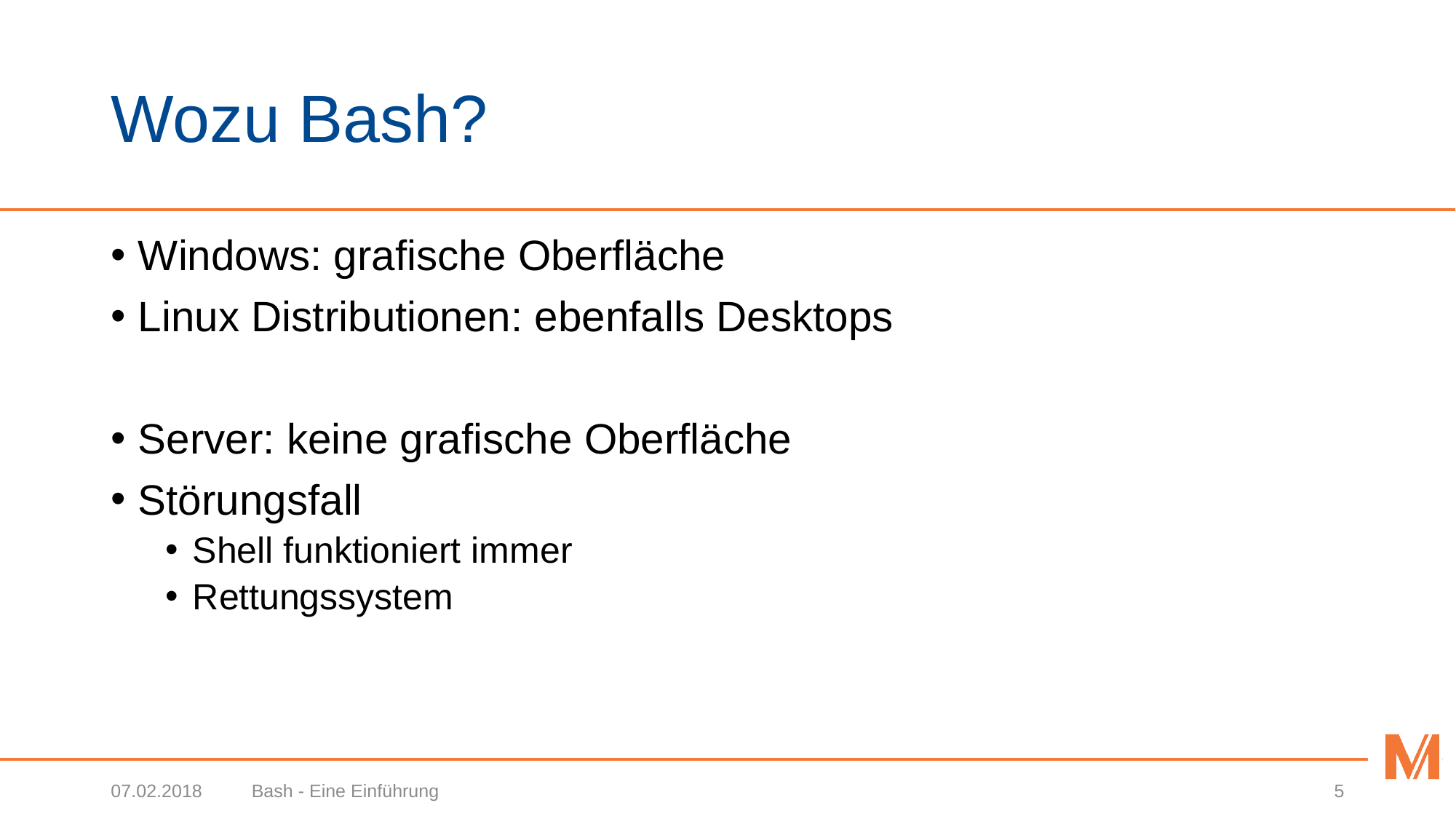

# Wozu Bash?
Windows: grafische Oberfläche
Linux Distributionen: ebenfalls Desktops

Server: keine grafische Oberfläche
Störungsfall
Shell funktioniert immer
Rettungssystem
07.02.2018
Bash - Eine Einführung
5